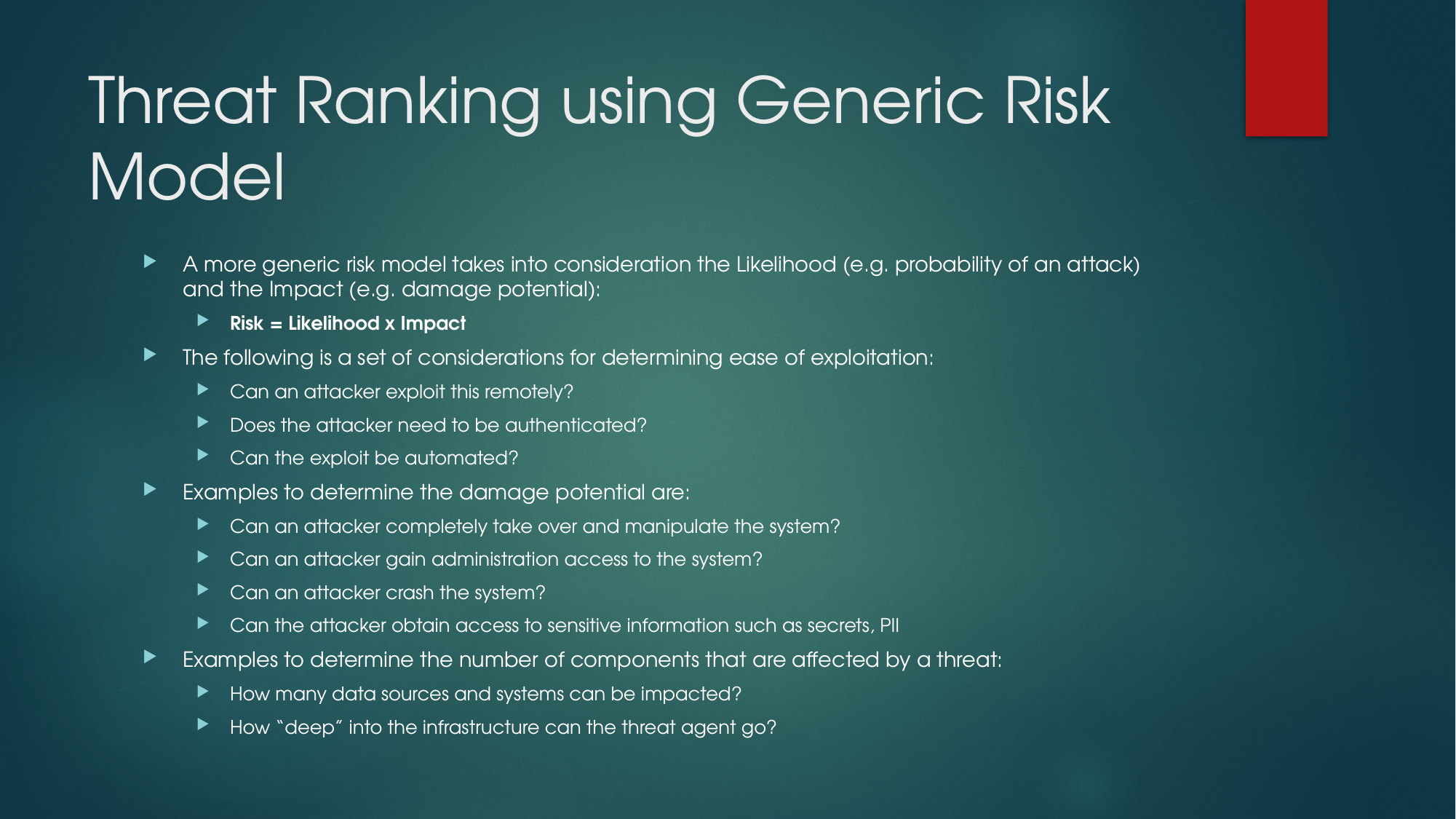

# Threat Ranking using Generic Risk Model
A more generic risk model takes into consideration the Likelihood (e.g. probability of an attack) and the Impact (e.g. damage potential):
Risk = Likelihood x Impact
The following is a set of considerations for determining ease of exploitation:
Can an attacker exploit this remotely?
Does the attacker need to be authenticated?
Can the exploit be automated?
Examples to determine the damage potential are:
Can an attacker completely take over and manipulate the system?
Can an attacker gain administration access to the system?
Can an attacker crash the system?
Can the attacker obtain access to sensitive information such as secrets, PII
Examples to determine the number of components that are affected by a threat:
How many data sources and systems can be impacted?
How “deep” into the infrastructure can the threat agent go?